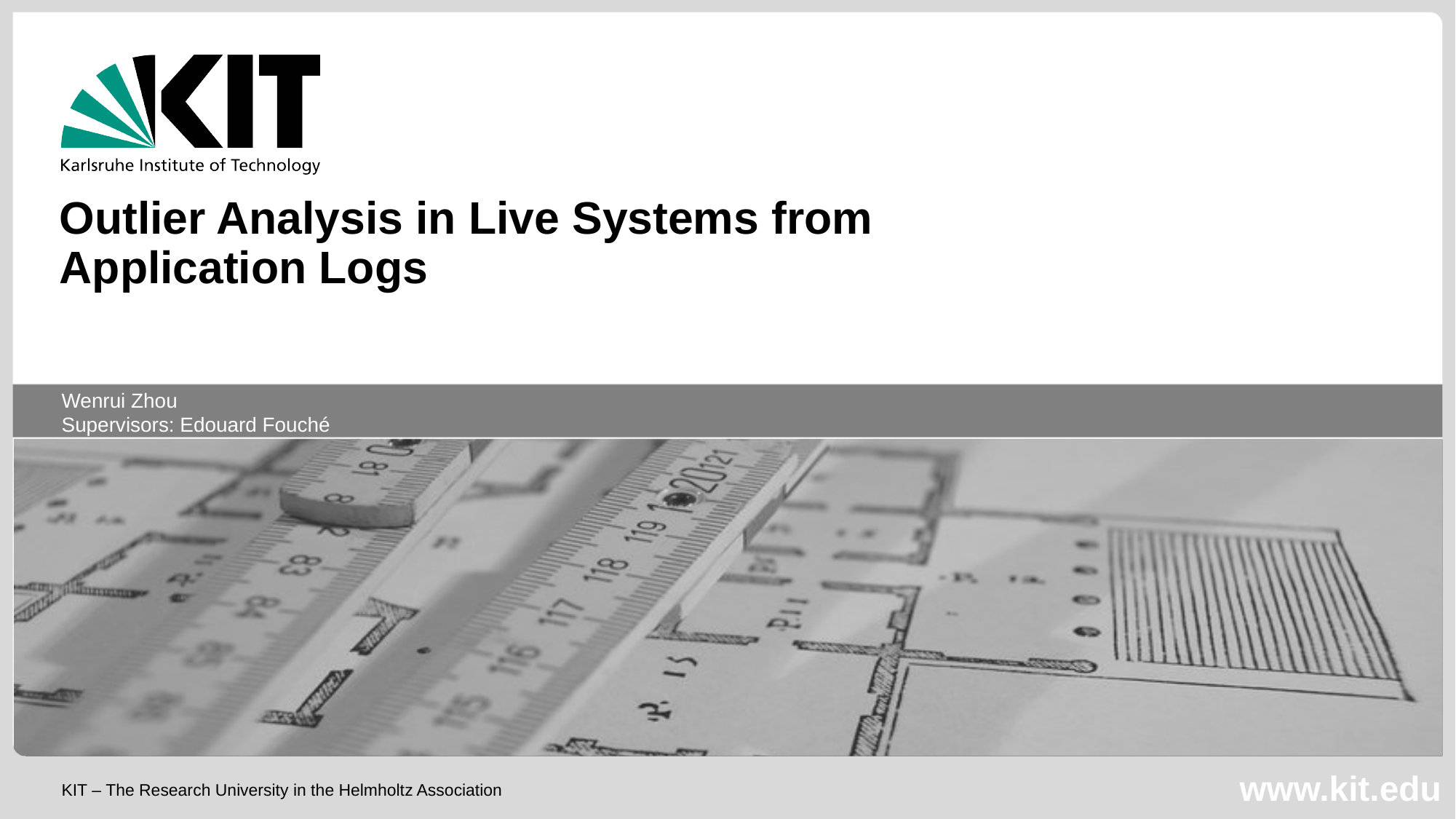

Outlier Analysis in Live Systems from Application Logs